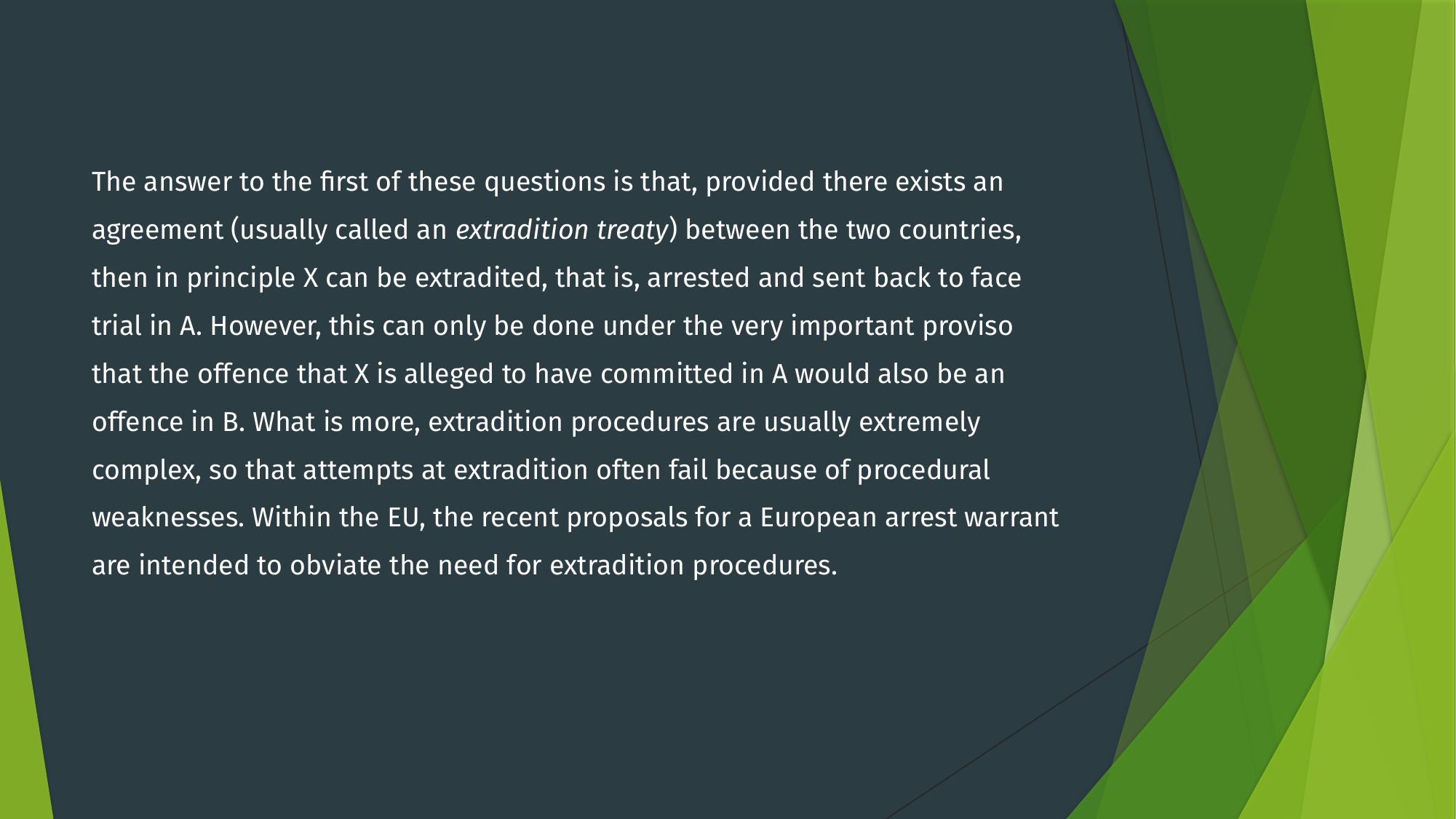

The answer to the first of these questions is that, provided there exists an
agreement (usually called an extradition treaty) between the two countries,
then in principle X can be extradited, that is, arrested and sent back to face
trial in A. However, this can only be done under the very important proviso
that the offence that X is alleged to have committed in A would also be an
offence in B. What is more, extradition procedures are usually extremely
complex, so that attempts at extradition often fail because of procedural
weaknesses. Within the EU, the recent proposals for a European arrest warrant
are intended to obviate the need for extradition procedures.